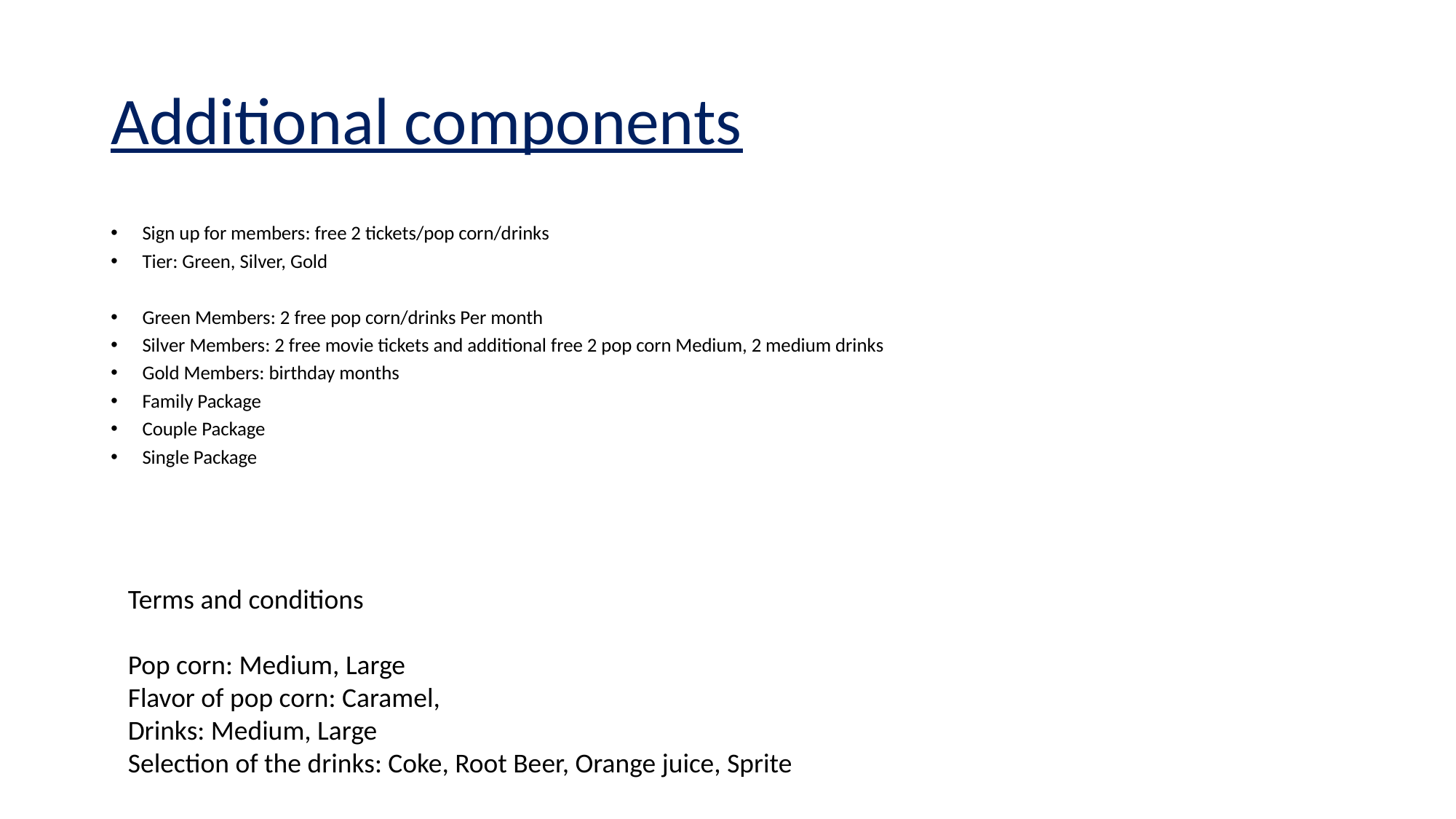

# Additional components
Sign up for members: free 2 tickets/pop corn/drinks
Tier: Green, Silver, Gold

Green Members: 2 free pop corn/drinks Per month
Silver Members: 2 free movie tickets and additional free 2 pop corn Medium, 2 medium drinks
Gold Members: birthday months
Family Package
Couple Package
Single Package

Terms and conditions

Pop corn: Medium, Large
Flavor of pop corn: Caramel,
Drinks: Medium, Large
Selection of the drinks: Coke, Root Beer, Orange juice, Sprite